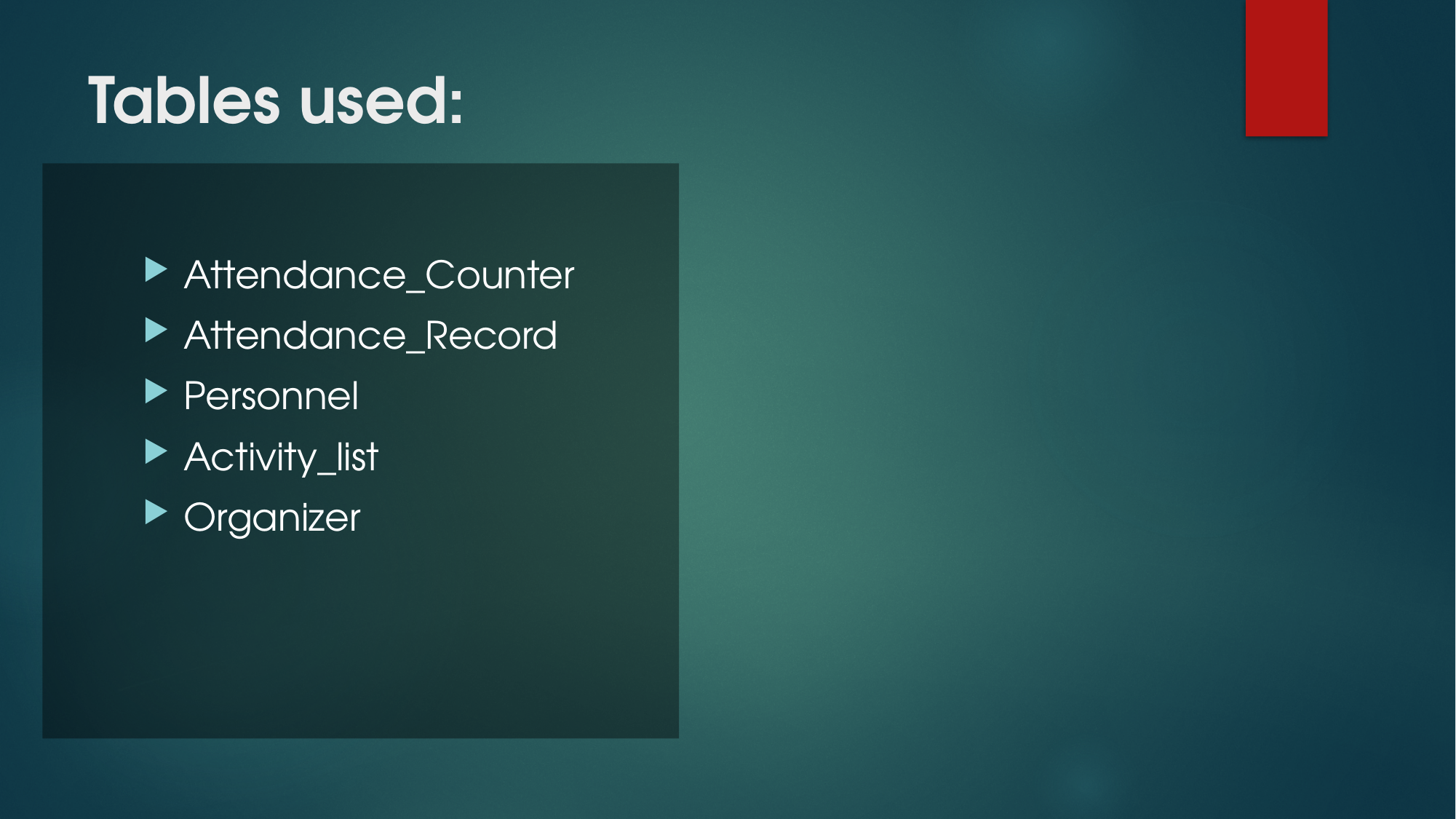

# Tables used:

Attendance_Counter
Attendance_Record
Personnel
Activity_list
Organizer